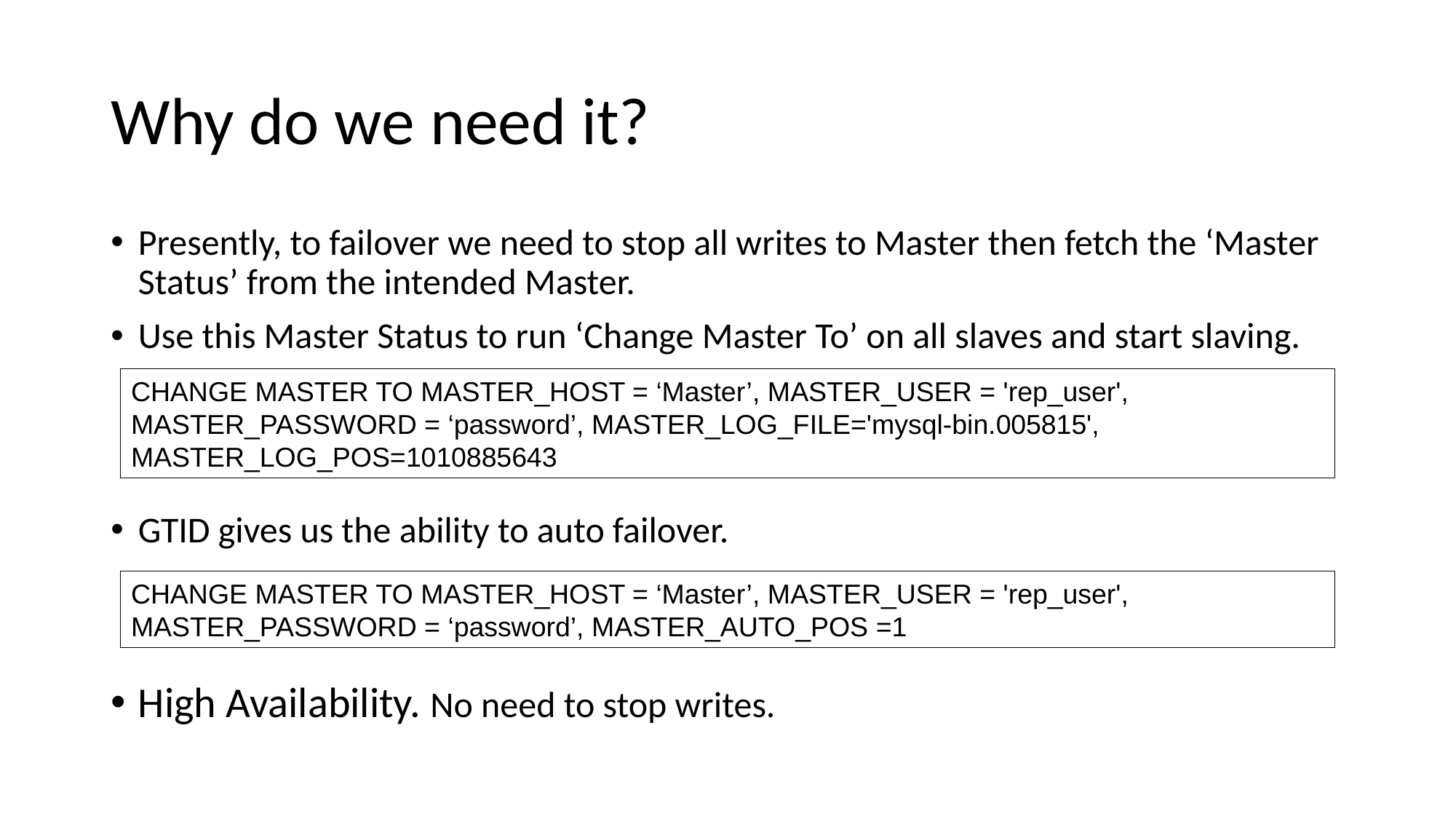

# Why do we need it?
Presently, to failover we need to stop all writes to Master then fetch the ‘Master Status’ from the intended Master.
Use this Master Status to run ‘Change Master To’ on all slaves and start slaving.

GTID gives us the ability to auto failover.

High Availability. No need to stop writes.
CHANGE MASTER TO MASTER_HOST = ‘Master’, MASTER_USER = 'rep_user', MASTER_PASSWORD = ‘password’, MASTER_LOG_FILE='mysql-bin.005815', MASTER_LOG_POS=1010885643
CHANGE MASTER TO MASTER_HOST = ‘Master’, MASTER_USER = 'rep_user', MASTER_PASSWORD = ‘password’, MASTER_AUTO_POS =1